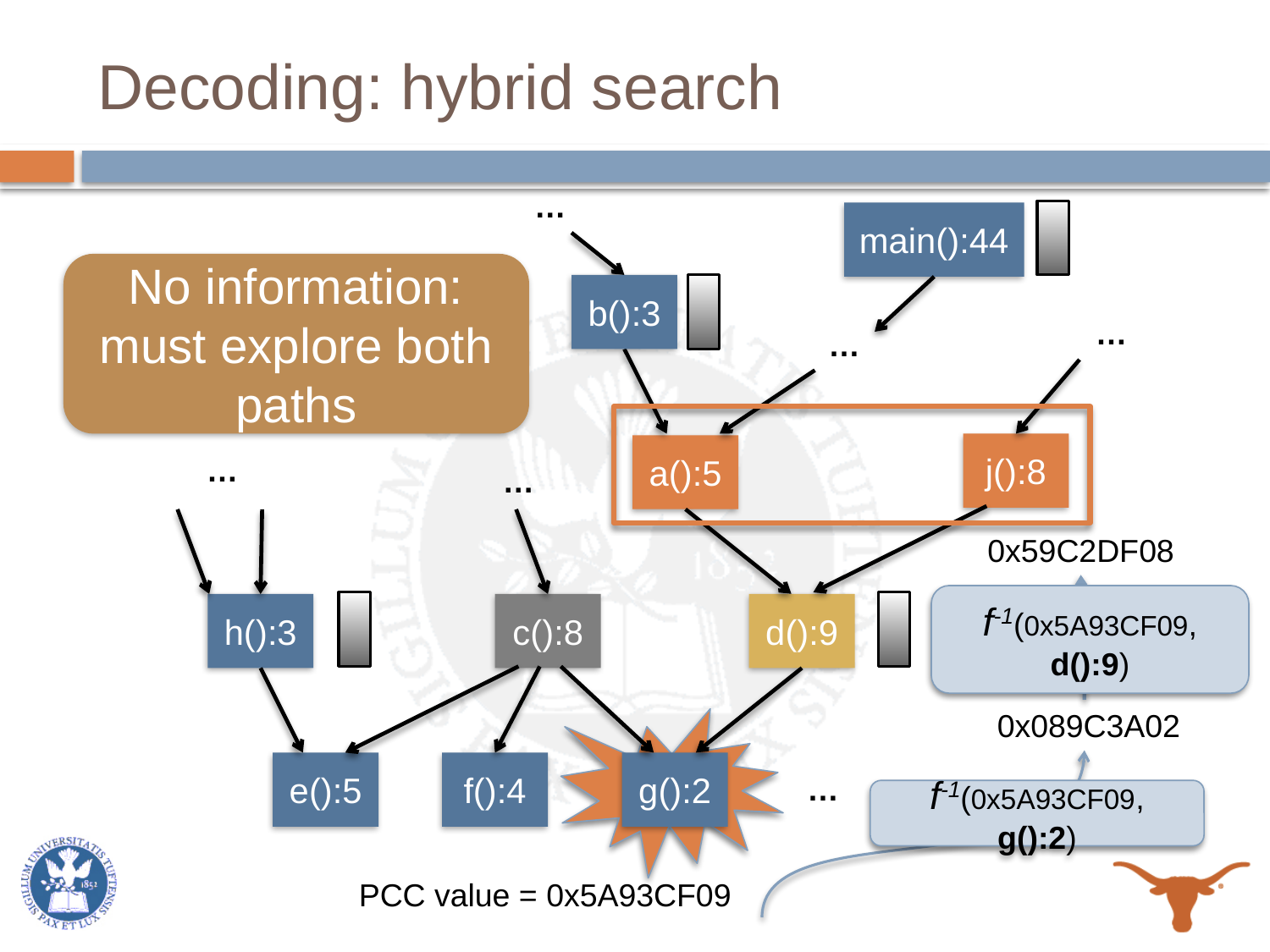

# Decoding: hybrid search
…

main():44
No information: must explore both paths
b():3

…
…

j():8
a():5
…
…
0x59C2DF08

h():3
c():8
d():9
f-1(0x5A93CF09, d():9)
 0x089C3A02

e():5
f():4
g():2
…
f-1(0x5A93CF09, g():2)
PCC value = 0x5A93CF09